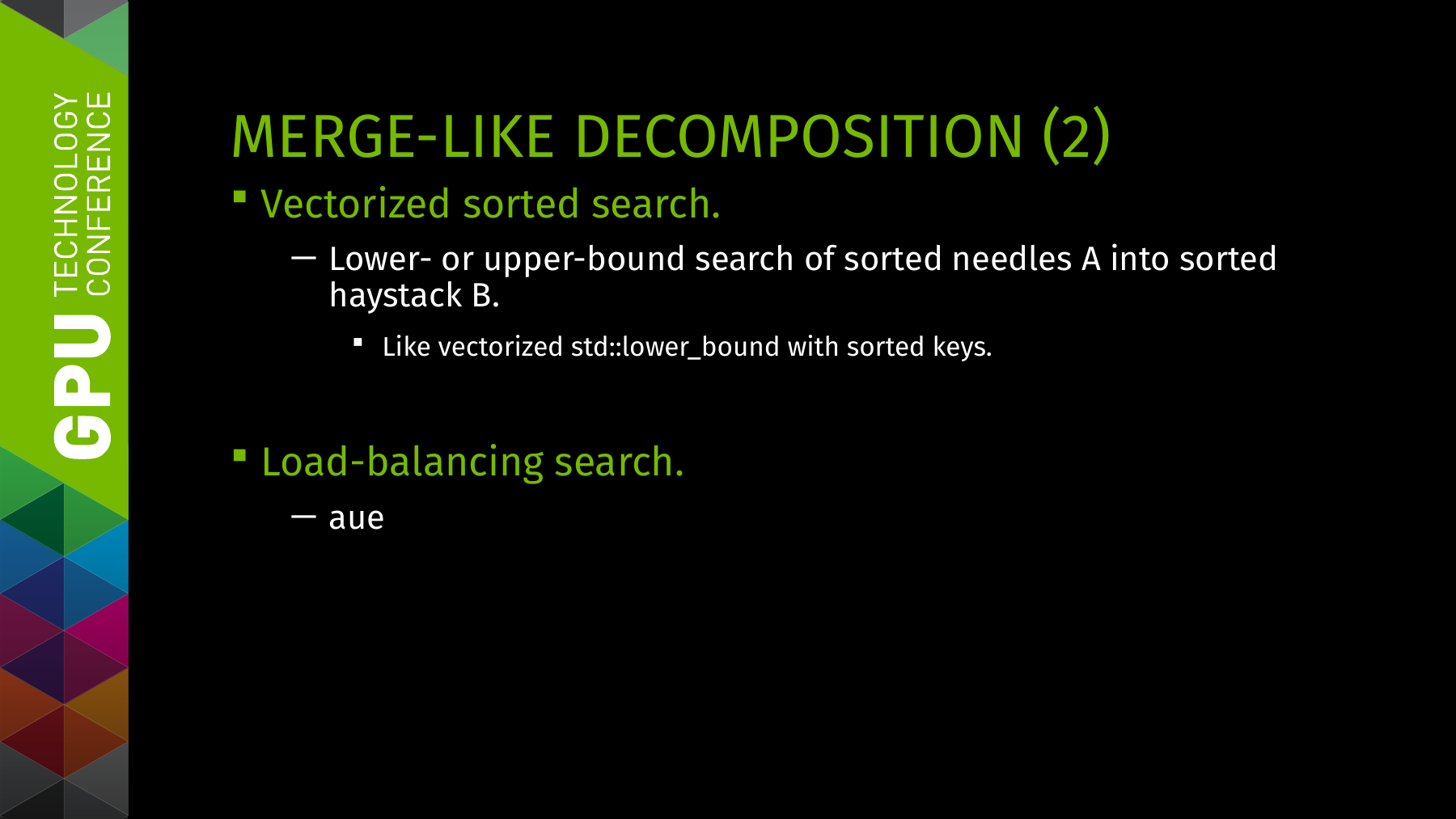

# Merge-like decomposition (2)
Vectorized sorted search.
Lower- or upper-bound search of sorted needles A into sorted haystack B.
Like vectorized std::lower_bound with sorted keys.

Load-balancing search.
aue